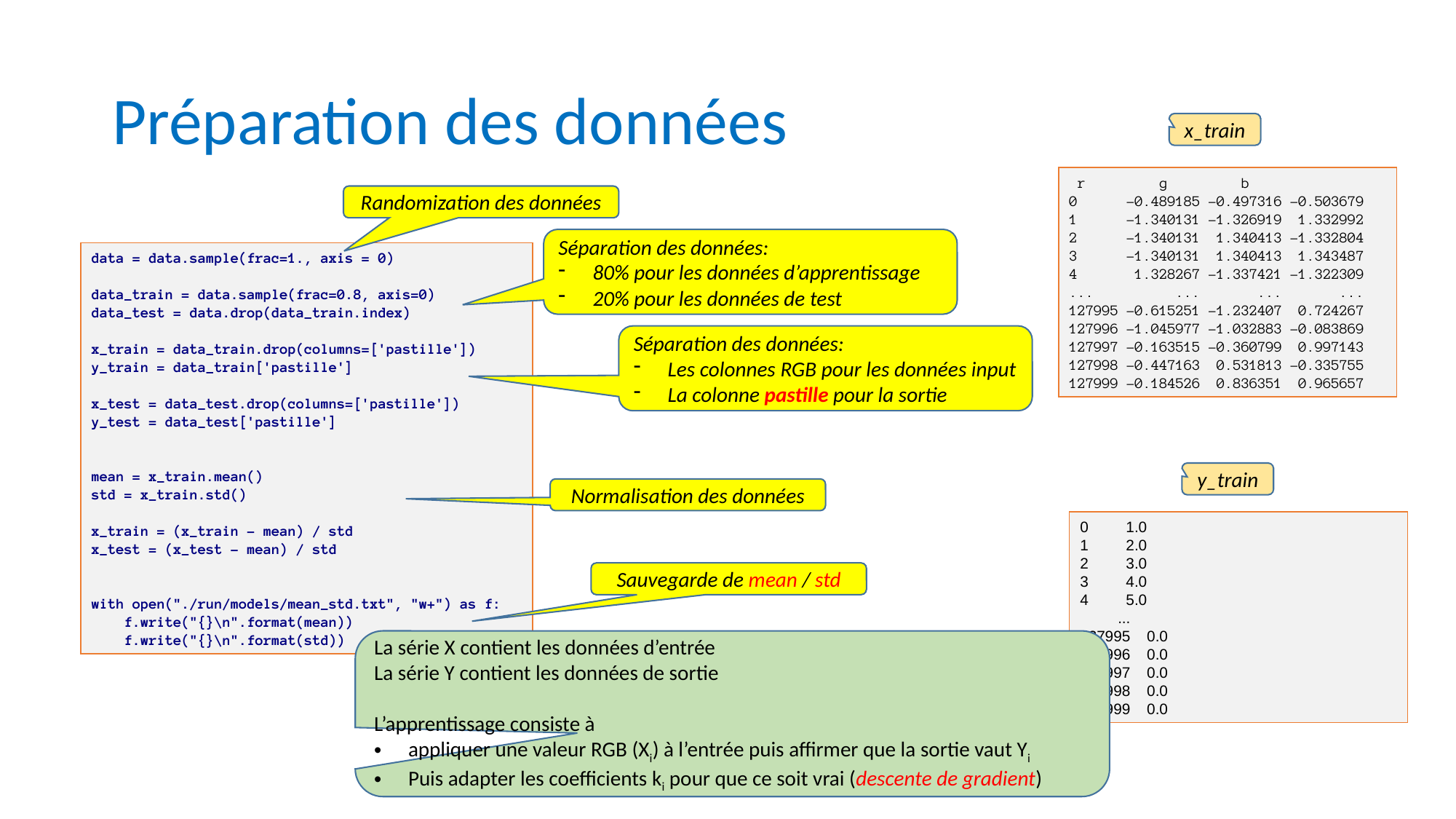

# Préparation des données
x_train
 r         g         b
0      -0.489185 -0.497316 -0.503679
1      -1.340131 -1.326919  1.332992
2      -1.340131  1.340413 -1.332804
3      -1.340131  1.340413  1.343487
4       1.328267 -1.337421 -1.322309
...          ...       ...       ...
127995 -0.615251 -1.232407  0.724267
127996 -1.045977 -1.032883 -0.083869
127997 -0.163515 -0.360799  0.997143
127998 -0.447163  0.531813 -0.335755
127999 -0.184526  0.836351  0.965657
Randomization des données
Séparation des données:
80% pour les données d’apprentissage
20% pour les données de test
data = data.sample(frac=1., axis = 0)

data_train = data.sample(frac=0.8, axis=0)
data_test = data.drop(data_train.index)

x_train = data_train.drop(columns=['pastille'])
y_train = data_train['pastille']

x_test = data_test.drop(columns=['pastille'])
y_test = data_test['pastille']

mean = x_train.mean()
std = x_train.std()

x_train = (x_train - mean) / std
x_test = (x_test - mean) / std

with open("./run/models/mean_std.txt", "w+") as f:
    f.write("{}\n".format(mean))
    f.write("{}\n".format(std))
Séparation des données:
Les colonnes RGB pour les données input
La colonne pastille pour la sortie
y_train
Normalisation des données
0         1.0
1         2.0
2         3.0
3         4.0
4         5.0
         ...
127995    0.0
127996    0.0
127997    0.0
127998    0.0
127999    0.0
Sauvegarde de mean / std
La série X contient les données d’entrée
La série Y contient les données de sortie

L’apprentissage consiste à
appliquer une valeur RGB (Xi) à l’entrée puis affirmer que la sortie vaut Yi
Puis adapter les coefficients ki pour que ce soit vrai (descente de gradient)